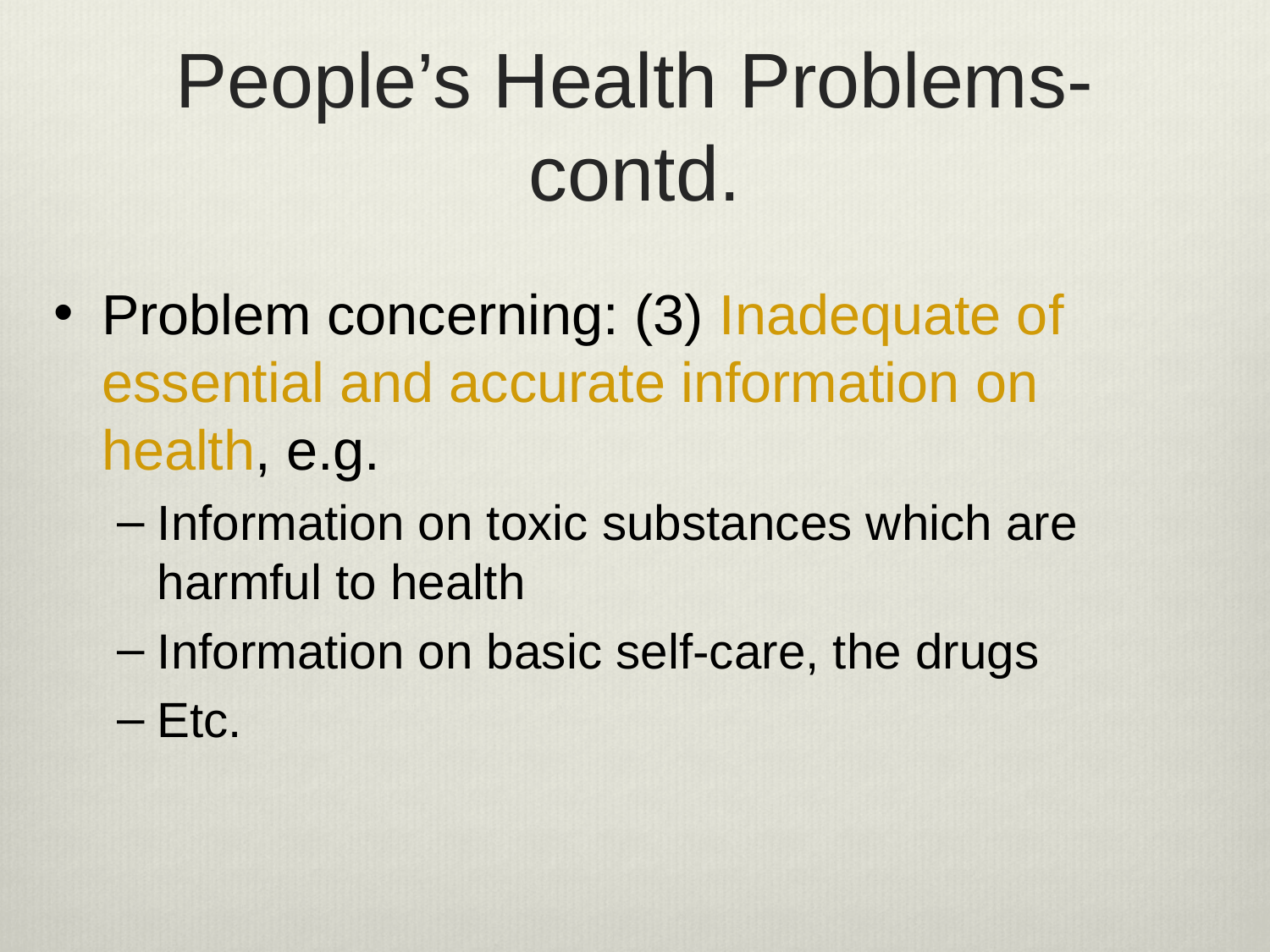

# People’s Health Problems-contd.
Problem concerning: (3) Inadequate of essential and accurate information on health, e.g.
Information on toxic substances which are harmful to health
Information on basic self-care, the drugs
Etc.